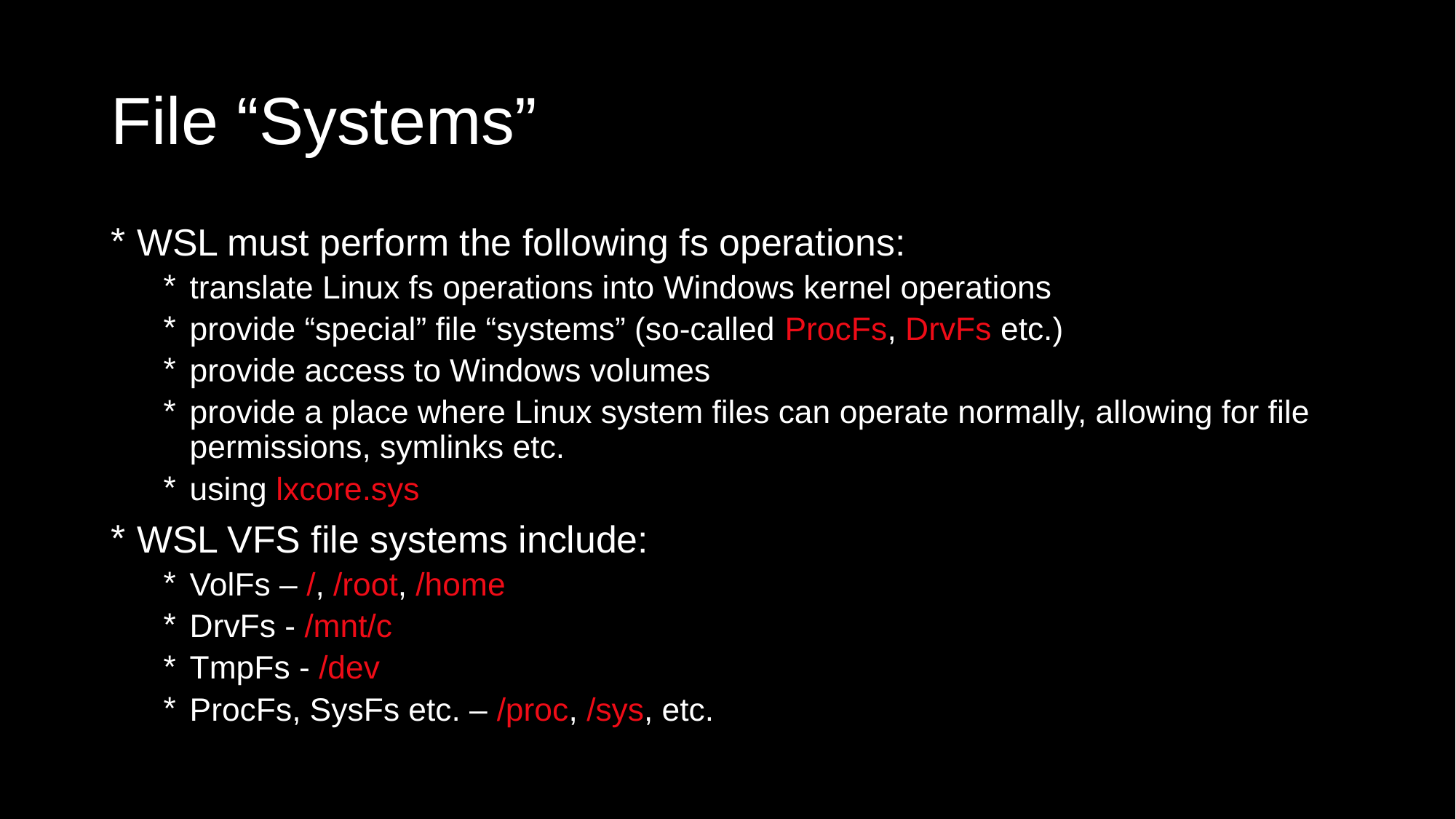

# File “Systems”
WSL must perform the following fs operations:
translate Linux fs operations into Windows kernel operations
provide “special” file “systems” (so-called ProcFs, DrvFs etc.)
provide access to Windows volumes
provide a place where Linux system files can operate normally, allowing for file permissions, symlinks etc.
using lxcore.sys
WSL VFS file systems include:
VolFs – /, /root, /home
DrvFs - /mnt/c
TmpFs - /dev
ProcFs, SysFs etc. – /proc, /sys, etc.